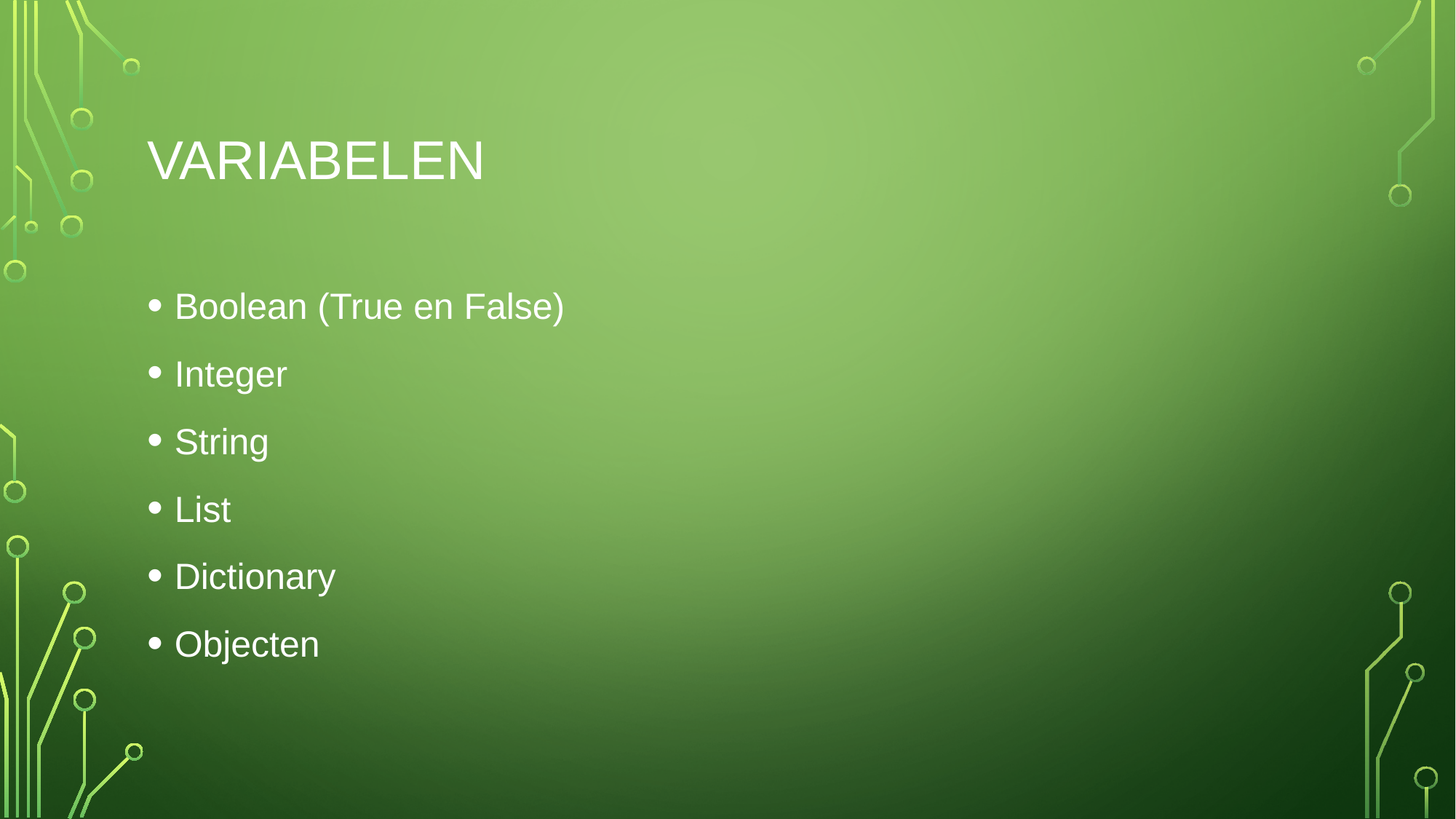

# Variabelen
Boolean (True en False)
Integer
String
List
Dictionary
Objecten